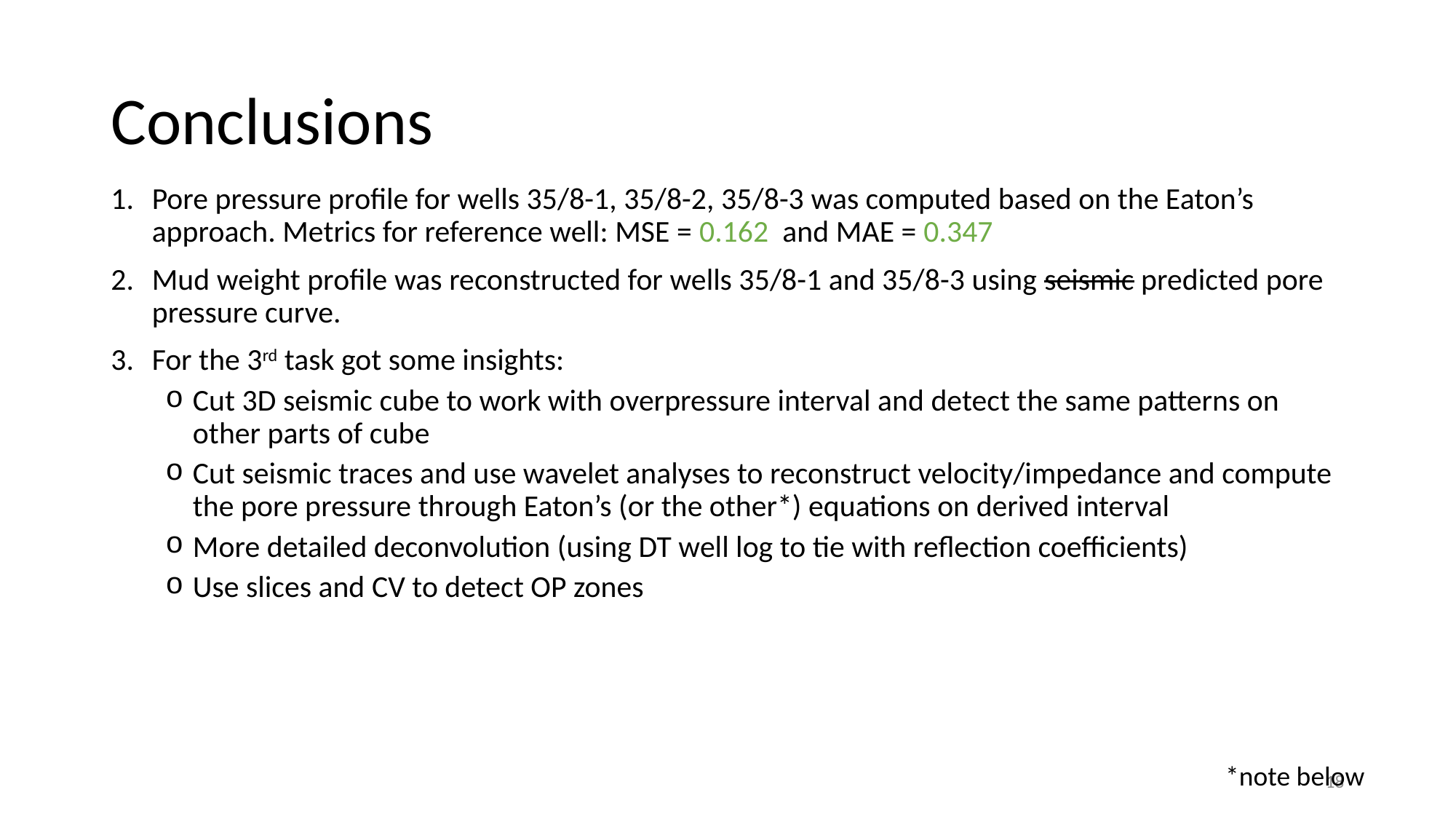

# Conclusions
Pore pressure profile for wells 35/8-1, 35/8-2, 35/8-3 was computed based on the Eaton’s approach. Metrics for reference well: MSE = 0.162  and MAE = 0.347
Mud weight profile was reconstructed for wells 35/8-1 and 35/8-3 using seismic predicted pore pressure curve.
For the 3rd task got some insights:
Cut 3D seismic cube to work with overpressure interval and detect the same patterns on other parts of cube
Cut seismic traces and use wavelet analyses to reconstruct velocity/impedance and compute the pore pressure through Eaton’s (or the other*) equations on derived interval
More detailed deconvolution (using DT well log to tie with reflection coefficients)
Use slices and CV to detect OP zones

*note below
18